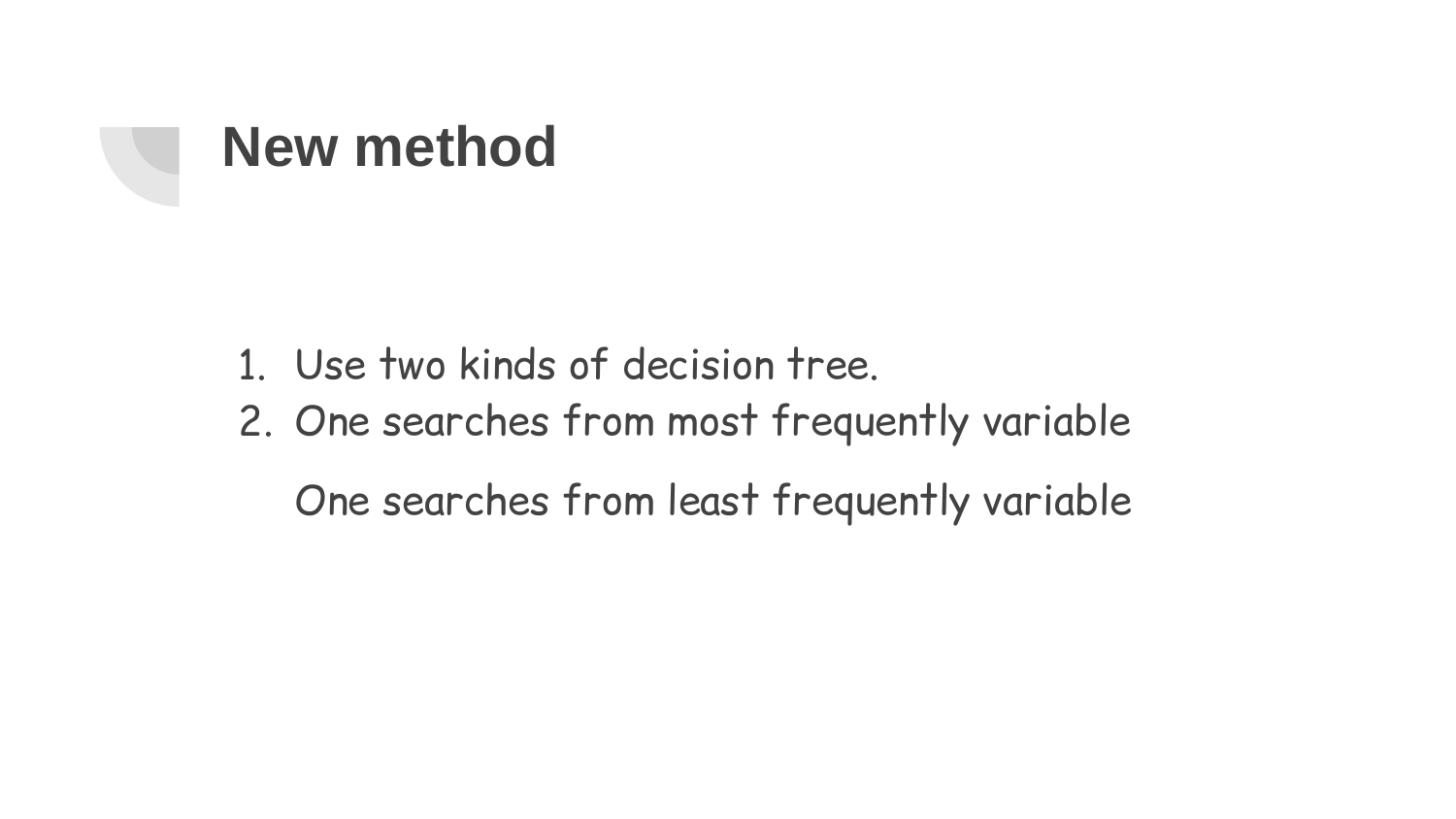

# New method
Use two kinds of decision tree.
One searches from most frequently variable
One searches from least frequently variable